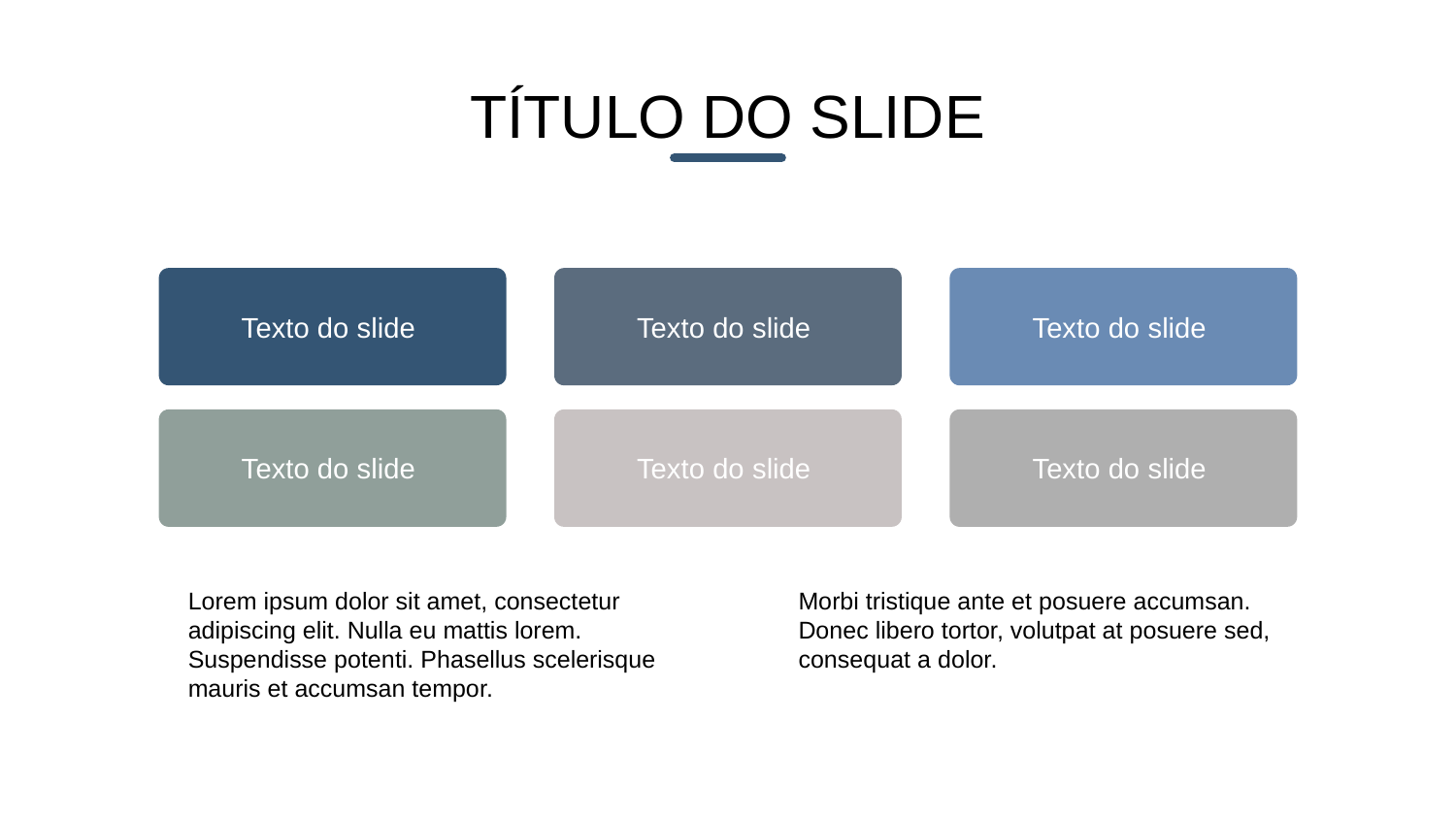

TÍTULO DO SLIDE
Texto do slide
Texto do slide
Texto do slide
Texto do slide
Texto do slide
Texto do slide
Lorem ipsum dolor sit amet, consectetur adipiscing elit. Nulla eu mattis lorem. Suspendisse potenti. Phasellus scelerisque mauris et accumsan tempor.
Morbi tristique ante et posuere accumsan. Donec libero tortor, volutpat at posuere sed, consequat a dolor.